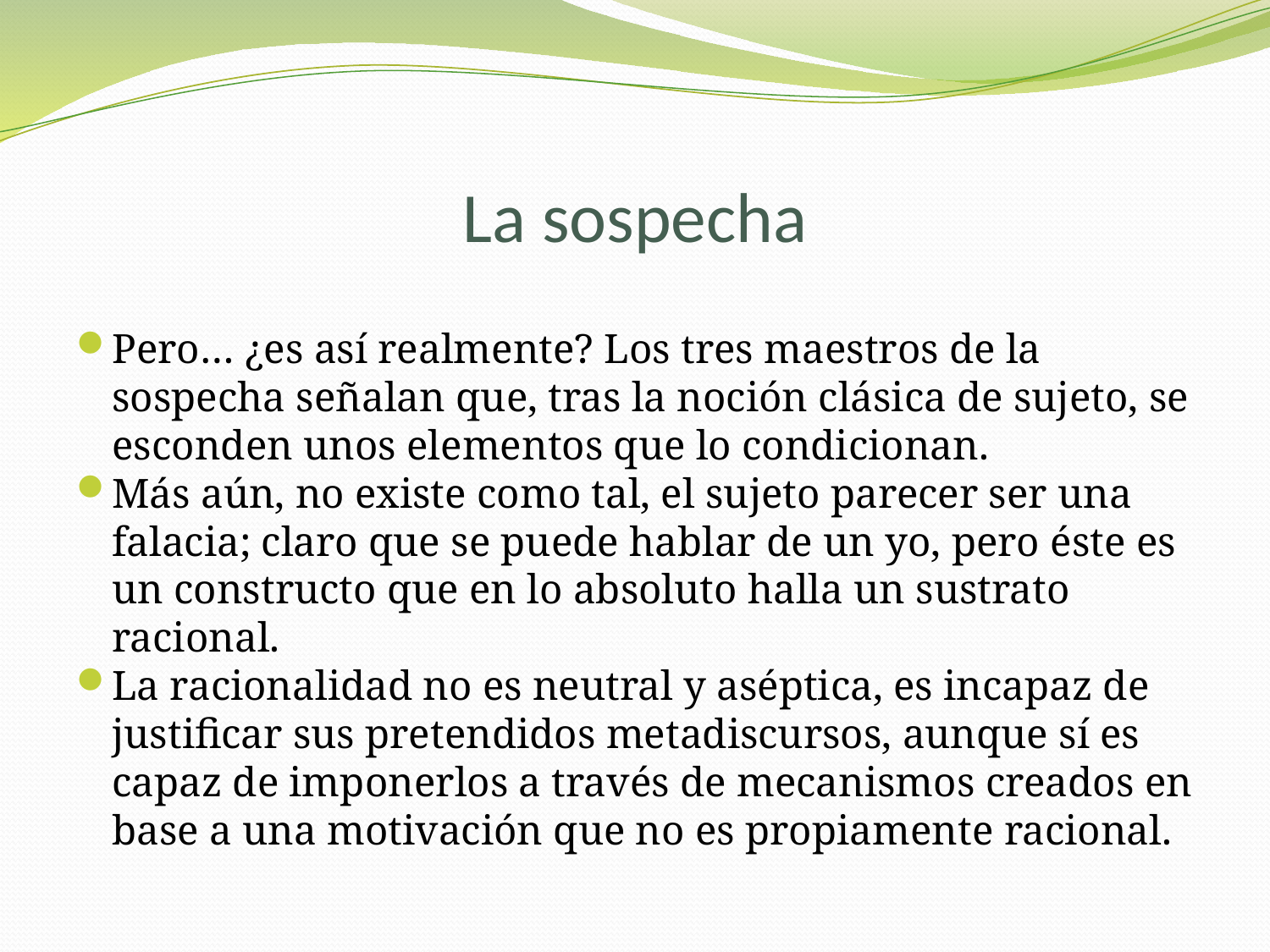

# La sospecha

Pero… ¿es así realmente? Los tres maestros de la sospecha señalan que, tras la noción clásica de sujeto, se esconden unos elementos que lo condicionan.
Más aún, no existe como tal, el sujeto parecer ser una falacia; claro que se puede hablar de un yo, pero éste es un constructo que en lo absoluto halla un sustrato racional.
La racionalidad no es neutral y aséptica, es incapaz de justificar sus pretendidos metadiscursos, aunque sí es capaz de imponerlos a través de mecanismos creados en base a una motivación que no es propiamente racional.